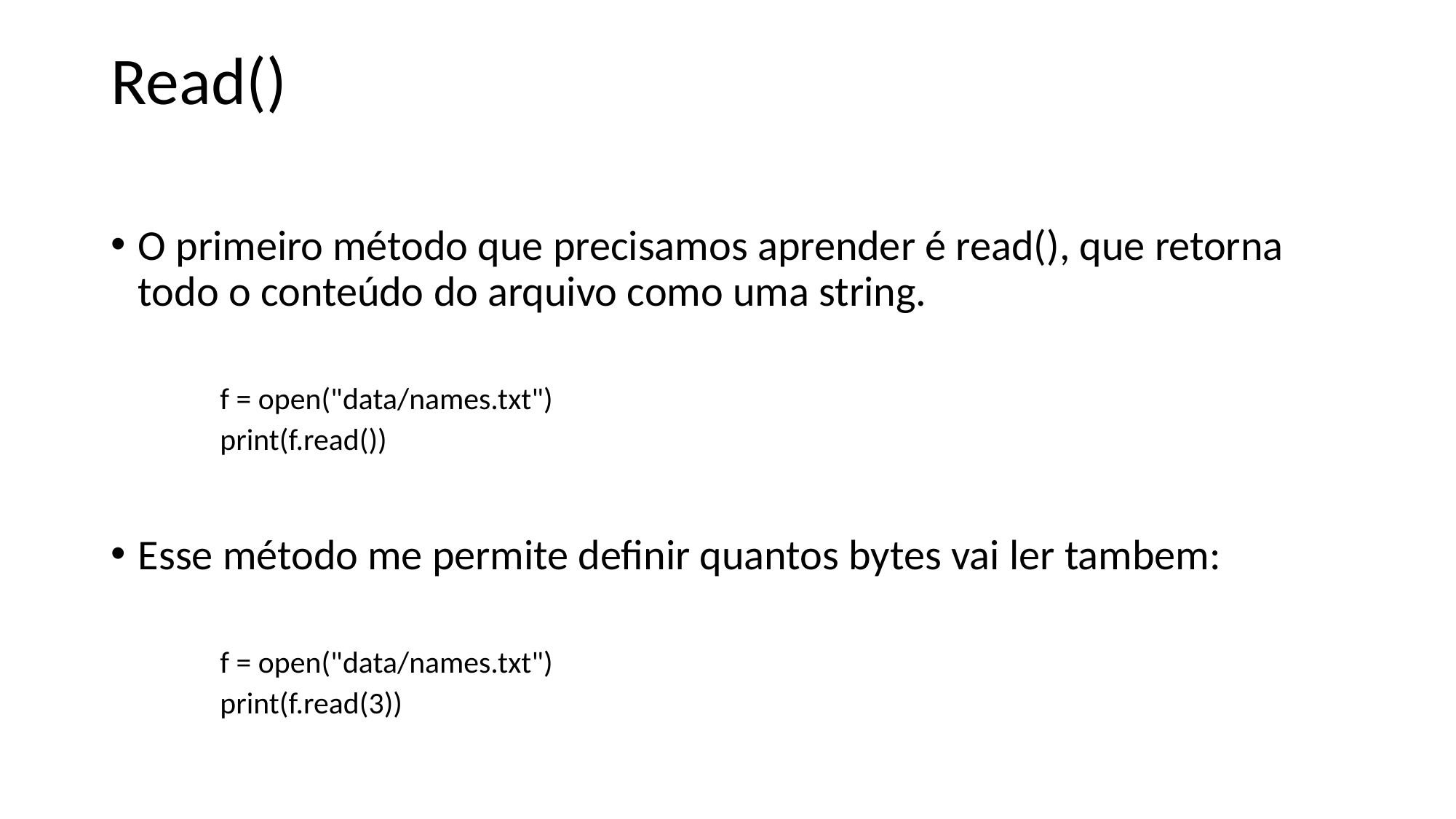

# Read()
O primeiro método que precisamos aprender é read(), que retorna todo o conteúdo do arquivo como uma string.

f = open("data/names.txt")
print(f.read())

Esse método me permite definir quantos bytes vai ler tambem:

f = open("data/names.txt")
print(f.read(3))